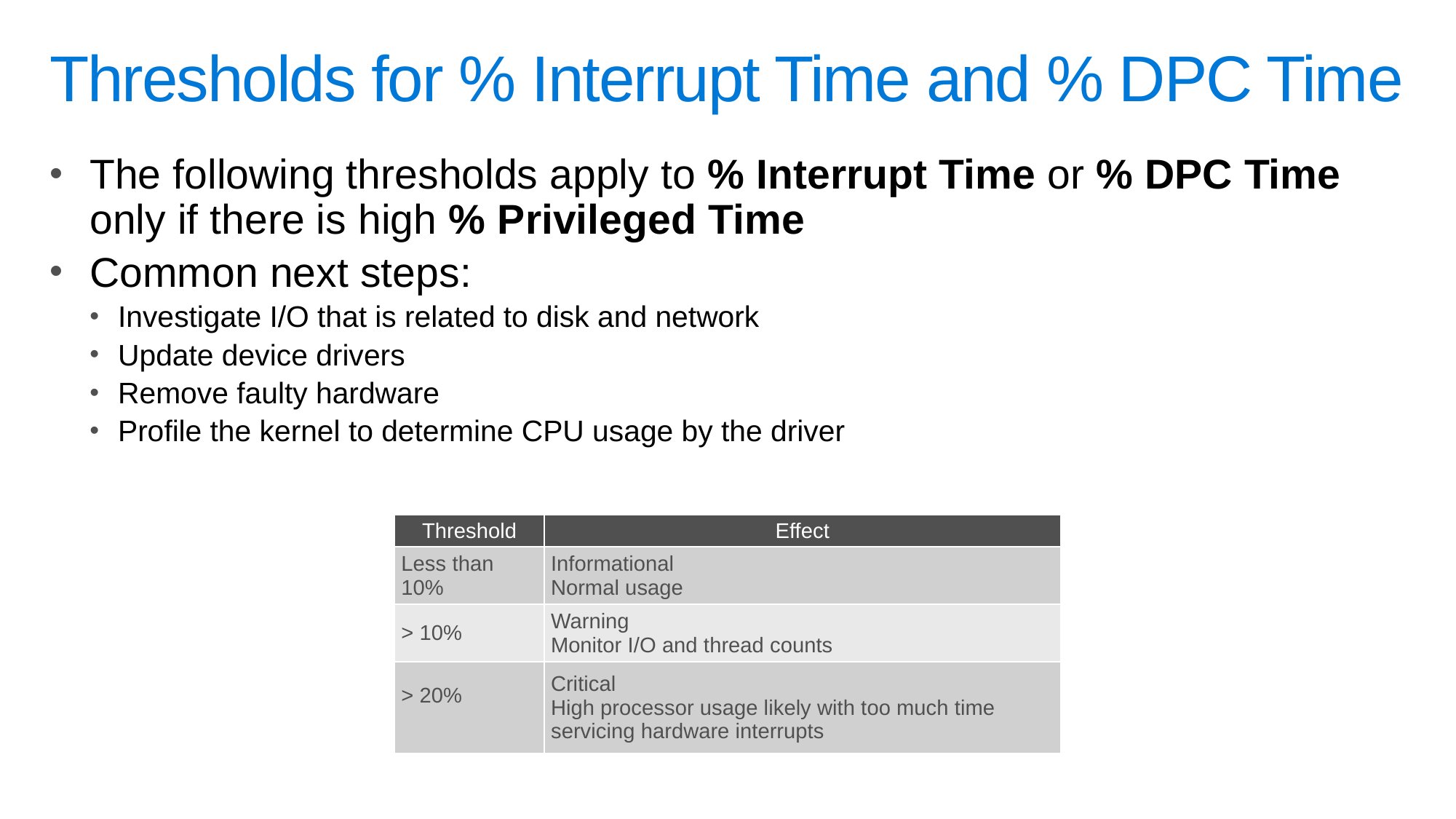

# Thresholds for % Interrupt Time and % DPC Time
The following thresholds apply to % Interrupt Time or % DPC Time only if there is high % Privileged Time
Common next steps:
Investigate I/O that is related to disk and network
Update device drivers
Remove faulty hardware
Profile the kernel to determine CPU usage by the driver
| Threshold | Effect |
| --- | --- |
| Less than 10% | Informational  Normal usage |
| > 10% | Warning Monitor I/O and thread counts |
| > 20% | Critical High processor usage likely with too much time servicing hardware interrupts |